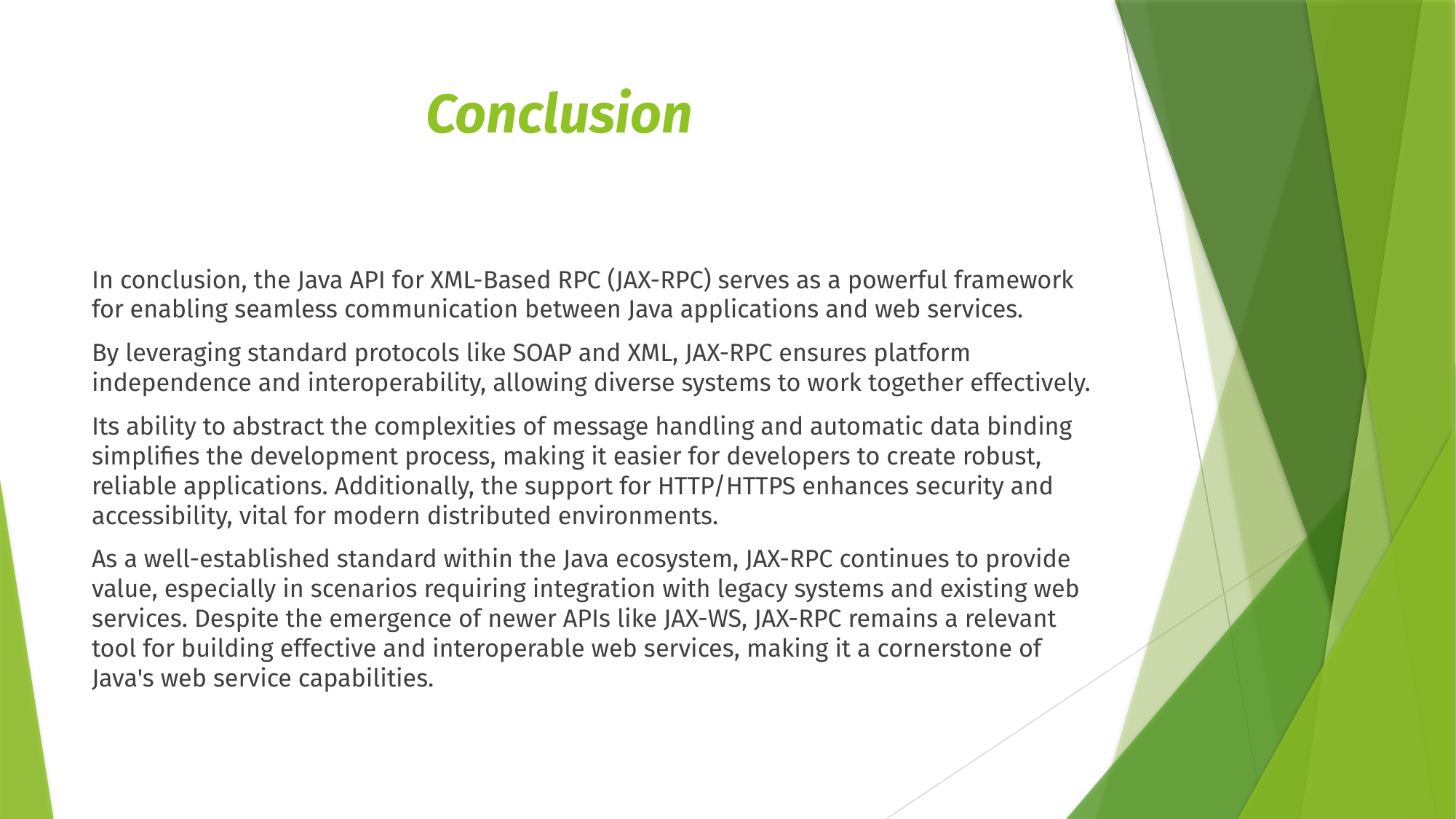

# Conclusion
In conclusion, the Java API for XML-Based RPC (JAX-RPC) serves as a powerful framework for enabling seamless communication between Java applications and web services.
By leveraging standard protocols like SOAP and XML, JAX-RPC ensures platform independence and interoperability, allowing diverse systems to work together effectively.
Its ability to abstract the complexities of message handling and automatic data binding simplifies the development process, making it easier for developers to create robust, reliable applications. Additionally, the support for HTTP/HTTPS enhances security and accessibility, vital for modern distributed environments.
As a well-established standard within the Java ecosystem, JAX-RPC continues to provide value, especially in scenarios requiring integration with legacy systems and existing web services. Despite the emergence of newer APIs like JAX-WS, JAX-RPC remains a relevant tool for building effective and interoperable web services, making it a cornerstone of Java's web service capabilities.